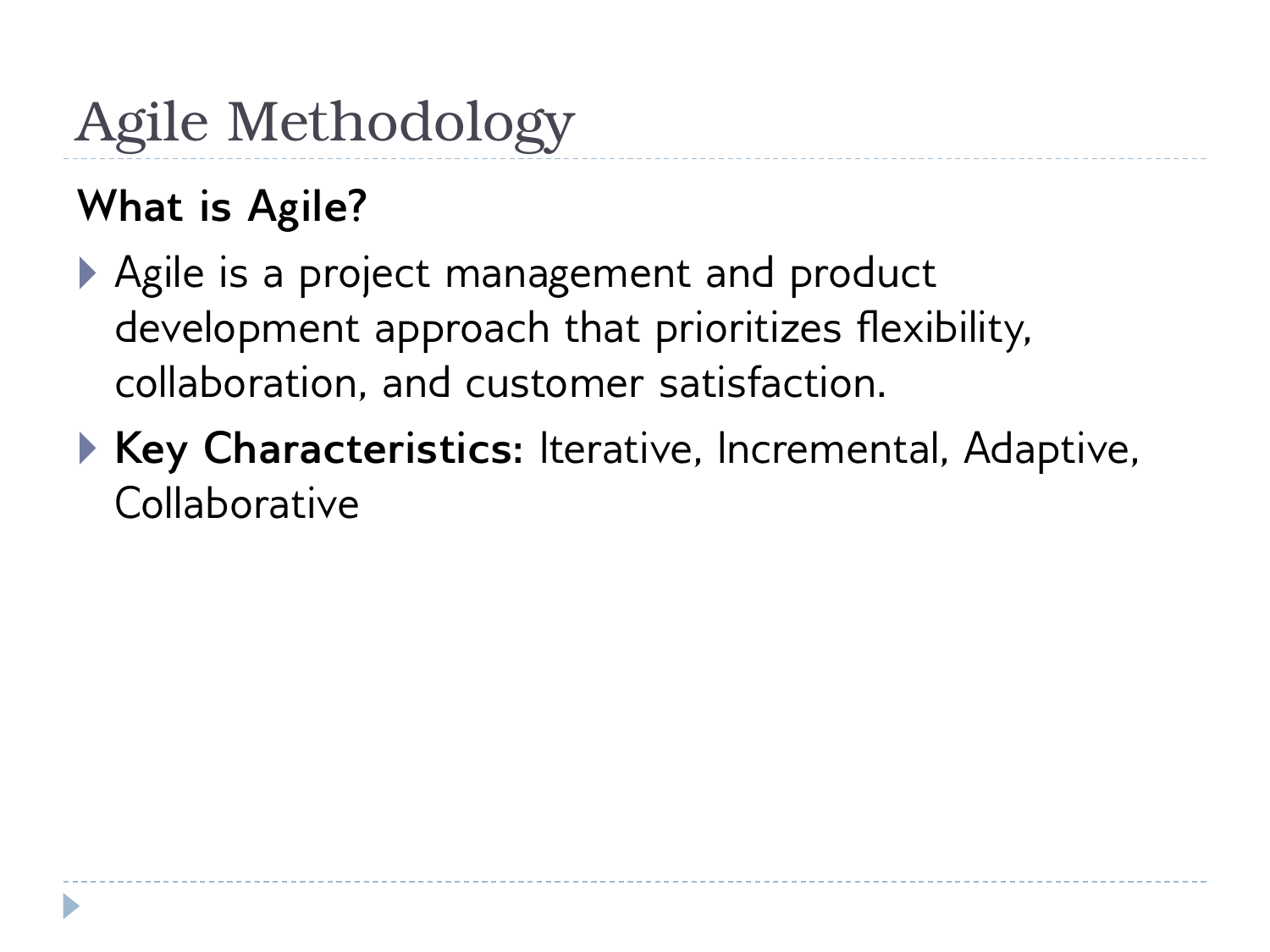

# Agile Methodology
What is Agile?
Agile is a project management and product development approach that prioritizes flexibility, collaboration, and customer satisfaction.
Key Characteristics: Iterative, Incremental, Adaptive, Collaborative